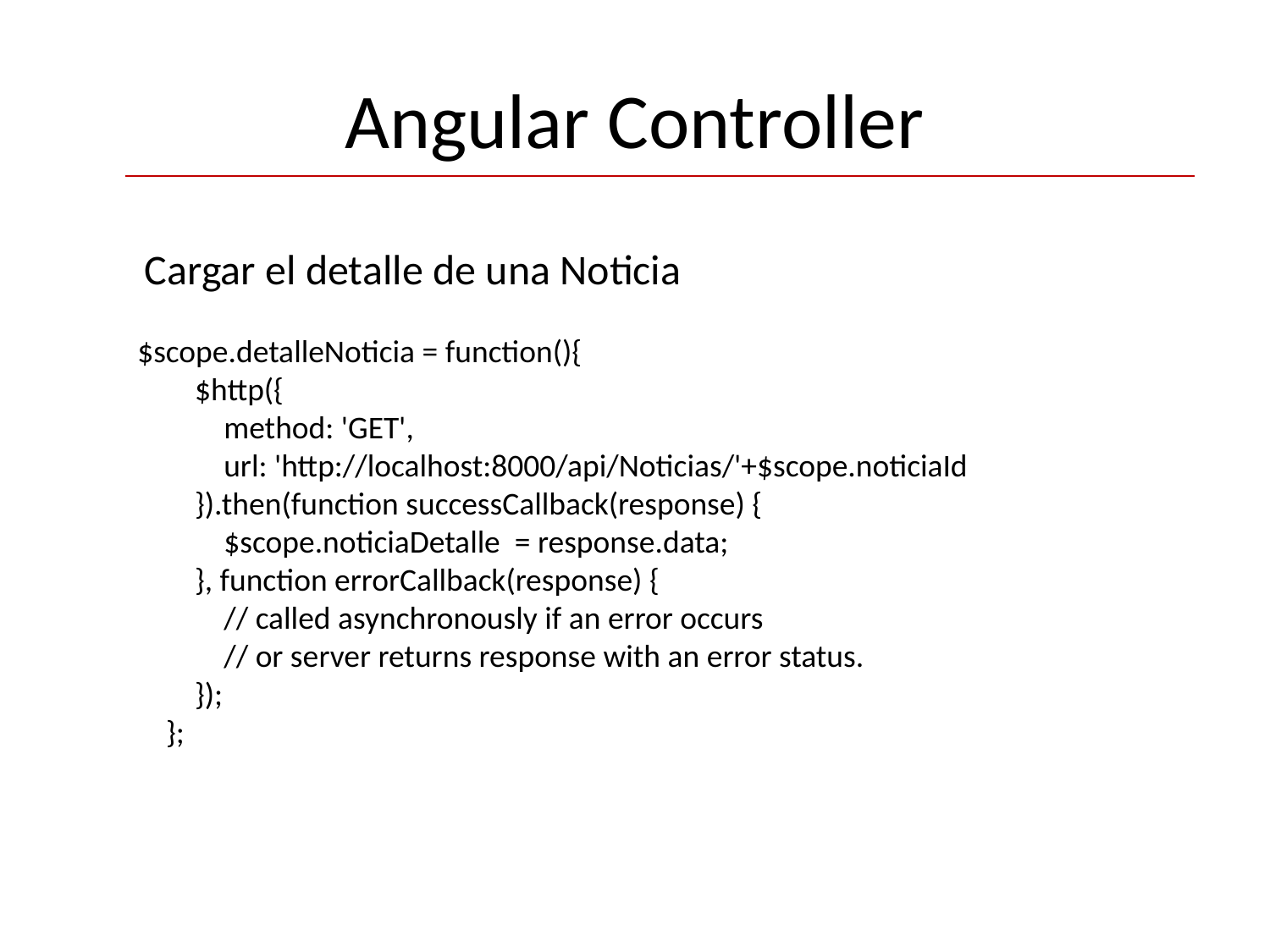

# Angular Controller
 Cargar el detalle de una Noticia

$scope.detalleNoticia = function(){
        $http({
            method: 'GET',
            url: 'http://localhost:8000/api/Noticias/'+$scope.noticiaId
        }).then(function successCallback(response) {
            $scope.noticiaDetalle  = response.data;
        }, function errorCallback(response) {
            // called asynchronously if an error occurs
            // or server returns response with an error status.
        });
    };